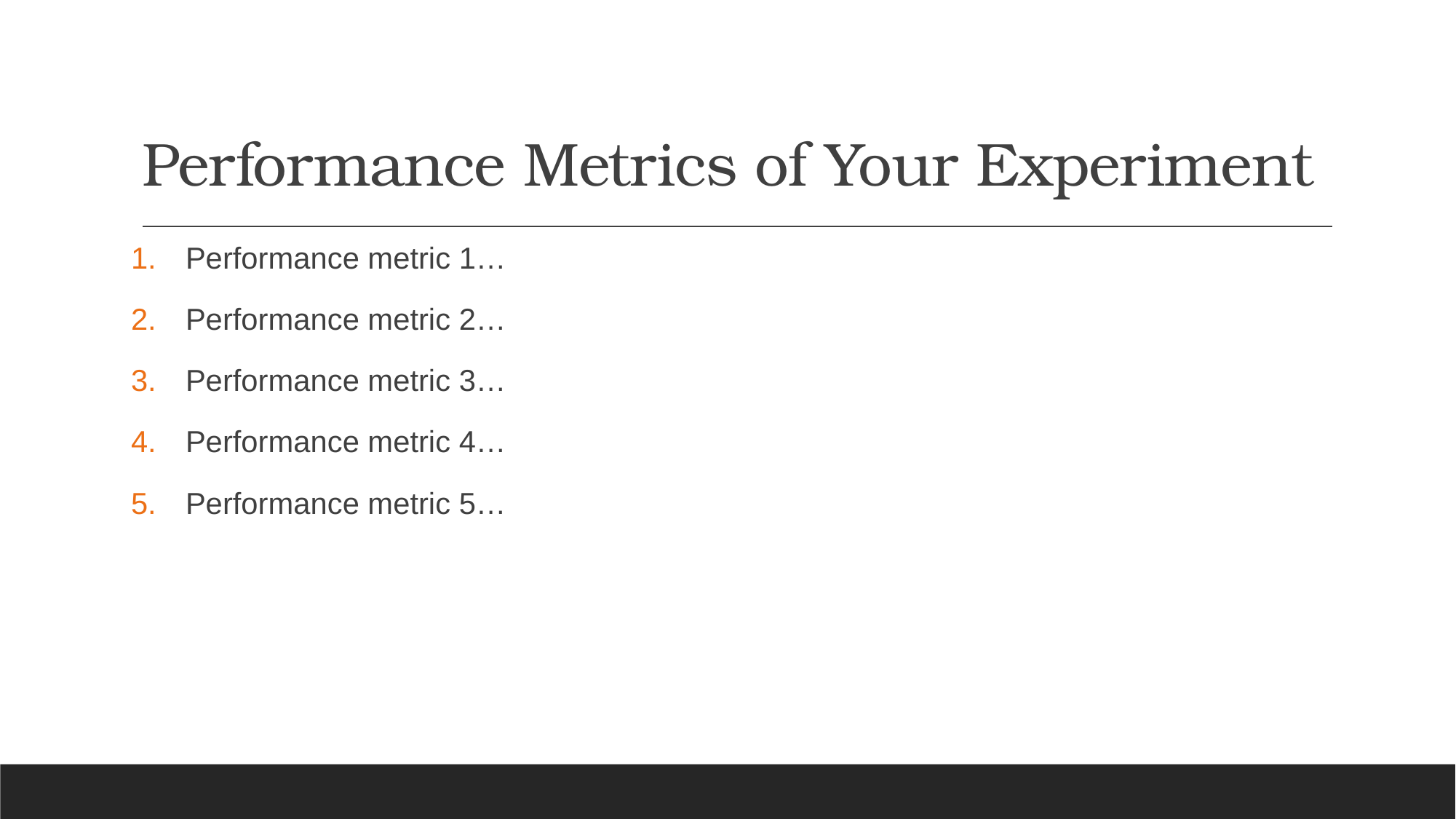

# Performance Metrics of Your Experiment
Performance metric 1…
Performance metric 2…
Performance metric 3…
Performance metric 4…
Performance metric 5…